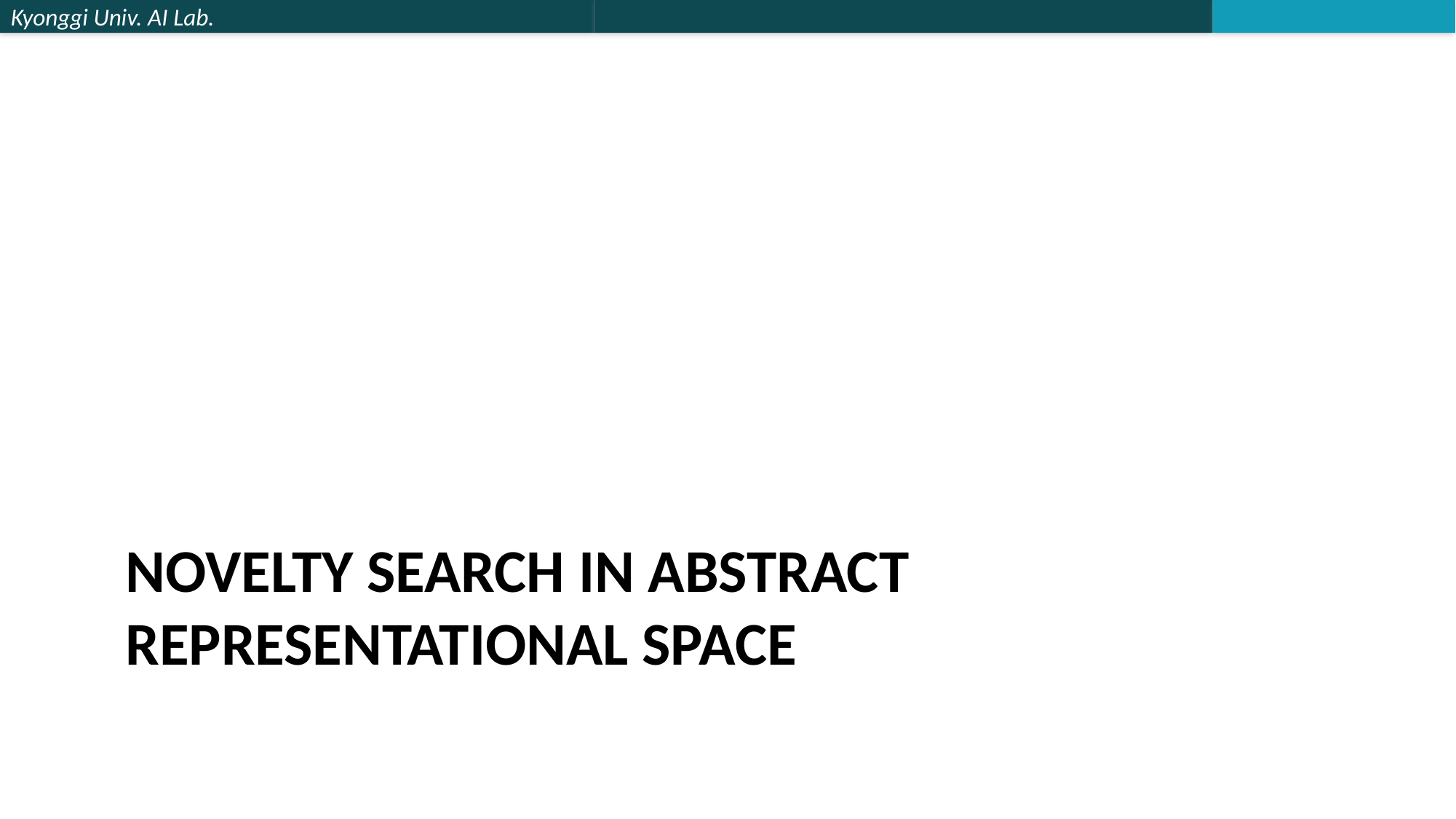

# Novelty Search in abstract representational space